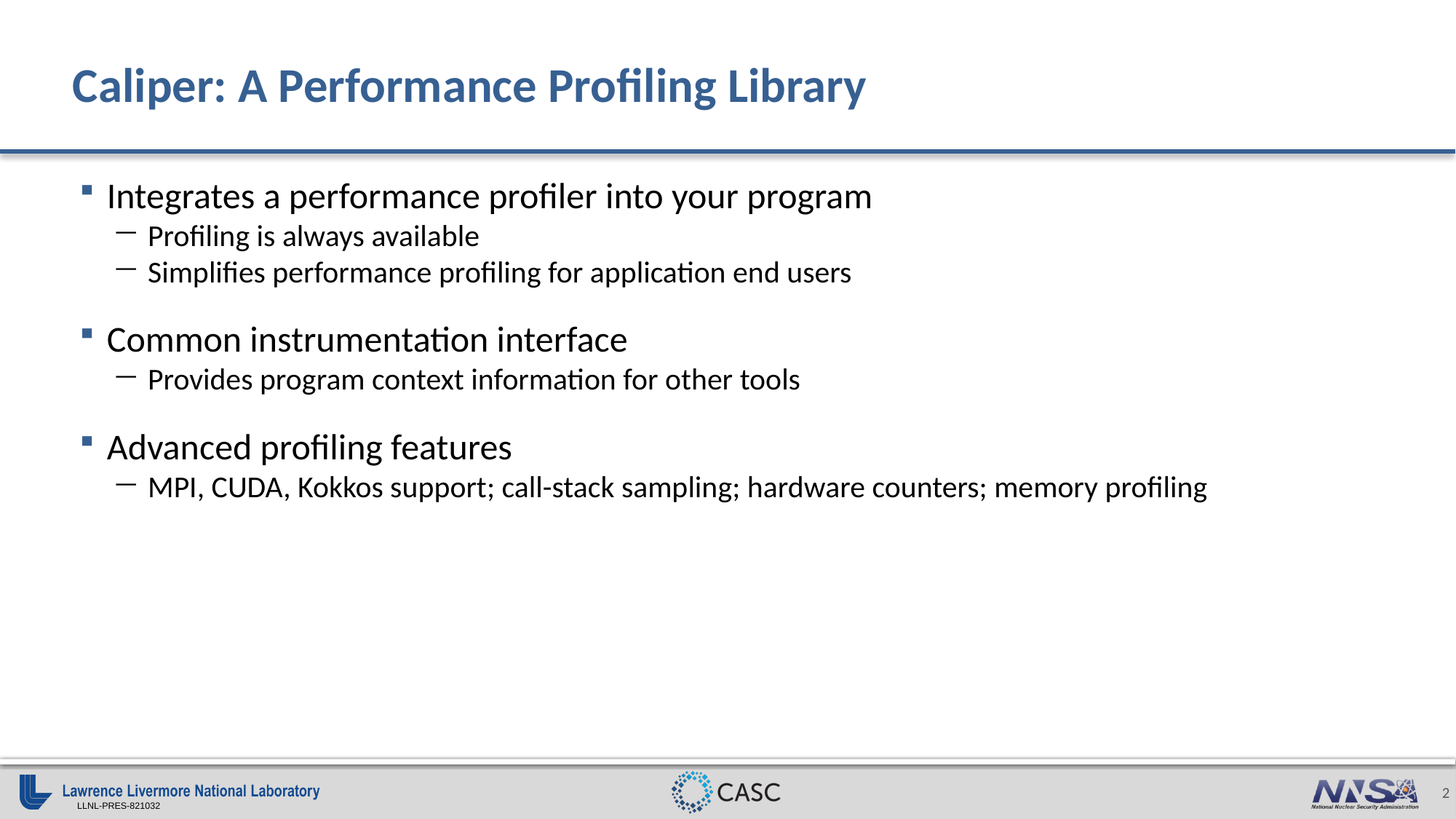

# Caliper: A Performance Profiling Library
Integrates a performance profiler into your program
Profiling is always available
Simplifies performance profiling for application end users
Common instrumentation interface
Provides program context information for other tools
Advanced profiling features
MPI, CUDA, Kokkos support; call-stack sampling; hardware counters; memory profiling